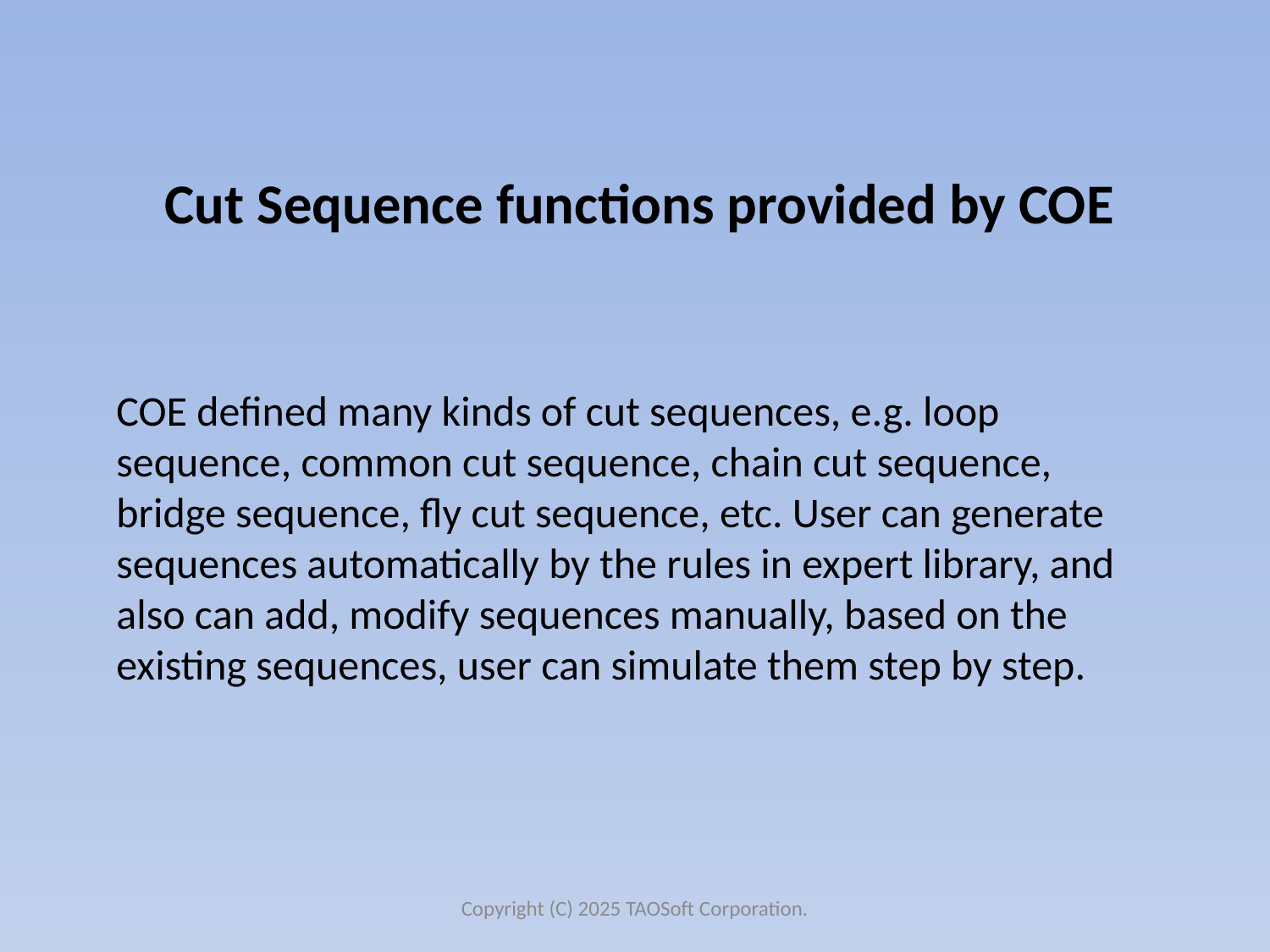

Cut Sequence functions provided by COE

COE defined many kinds of cut sequences, e.g. loop sequence, common cut sequence, chain cut sequence,  bridge sequence, fly cut sequence, etc. User can generate sequences automatically by the rules in expert library, and also can add, modify sequences manually, based on the existing sequences, user can simulate them step by step.
Copyright (C) 2025 TAOSoft Corporation.
5